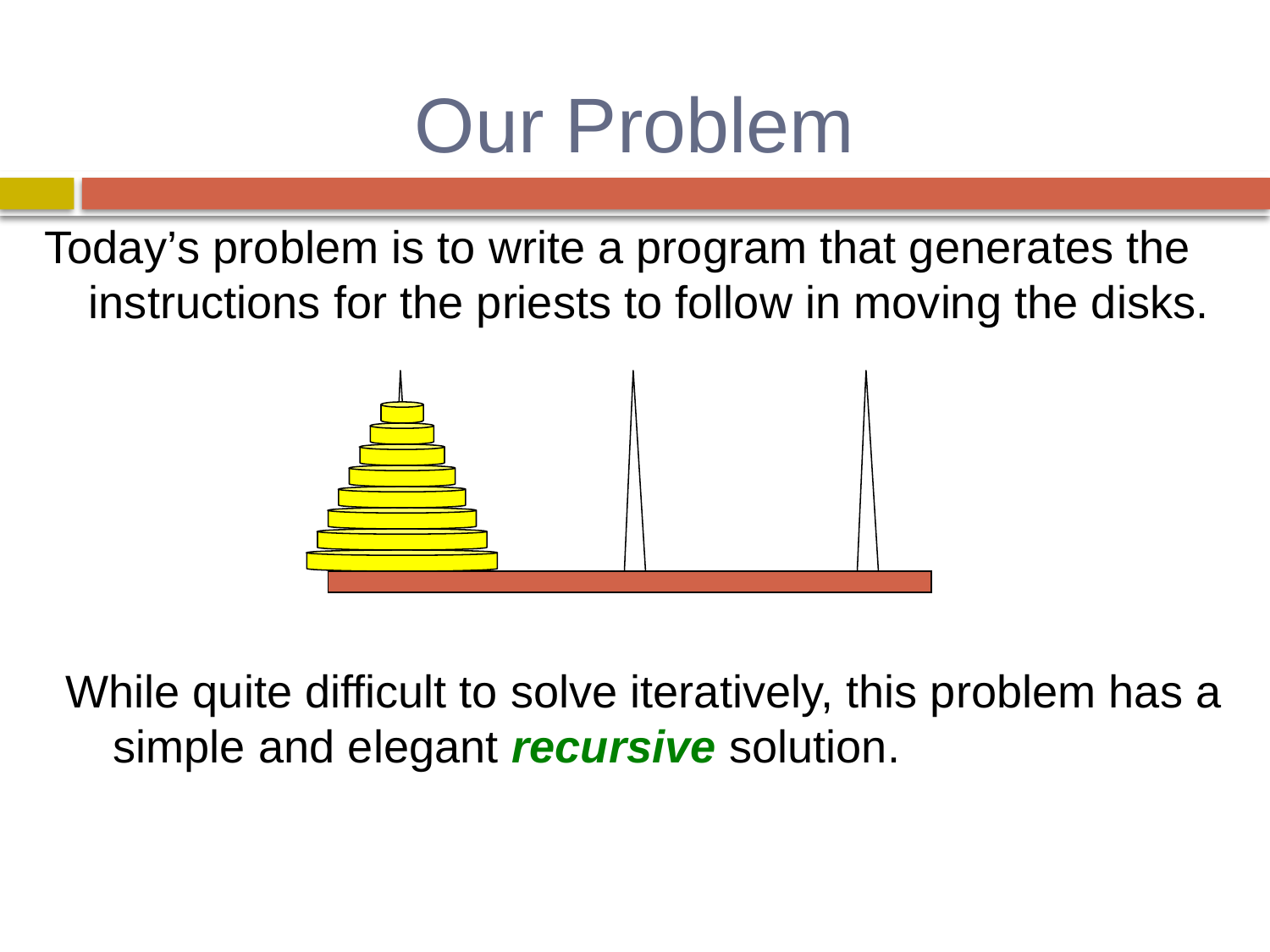

# Our Problem
Today’s problem is to write a program that generates the instructions for the priests to follow in moving the disks.

While quite difficult to solve iteratively, this problem has a simple and elegant recursive solution.